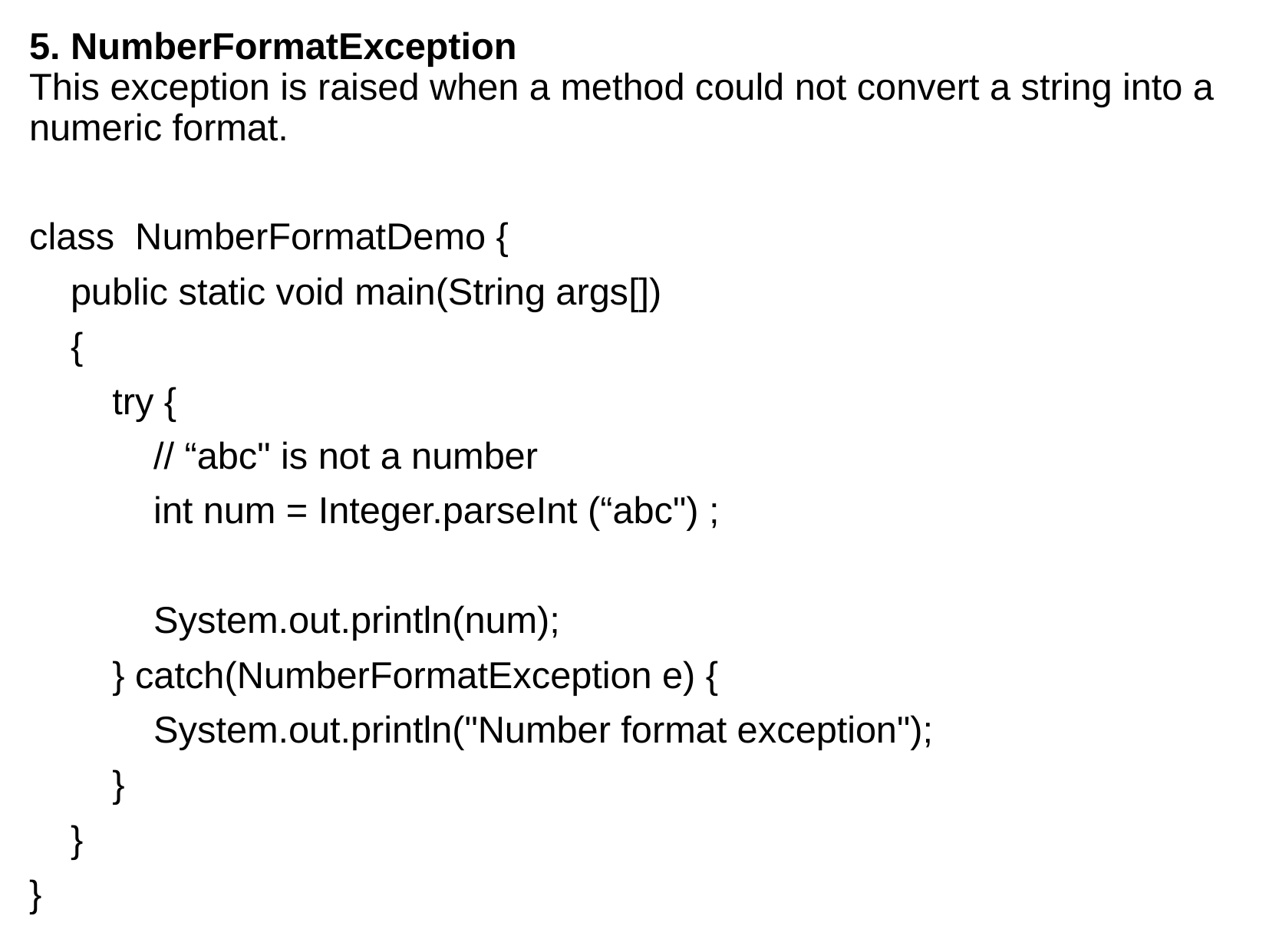

# 5. NumberFormatException This exception is raised when a method could not convert a string into a numeric format.

class  NumberFormatDemo {
    public static void main(String args[])
    {
        try {
            // “abc" is not a number
            int num = Integer.parseInt (“abc") ;

            System.out.println(num);
        } catch(NumberFormatException e) {
            System.out.println("Number format exception");
        }
    }
}